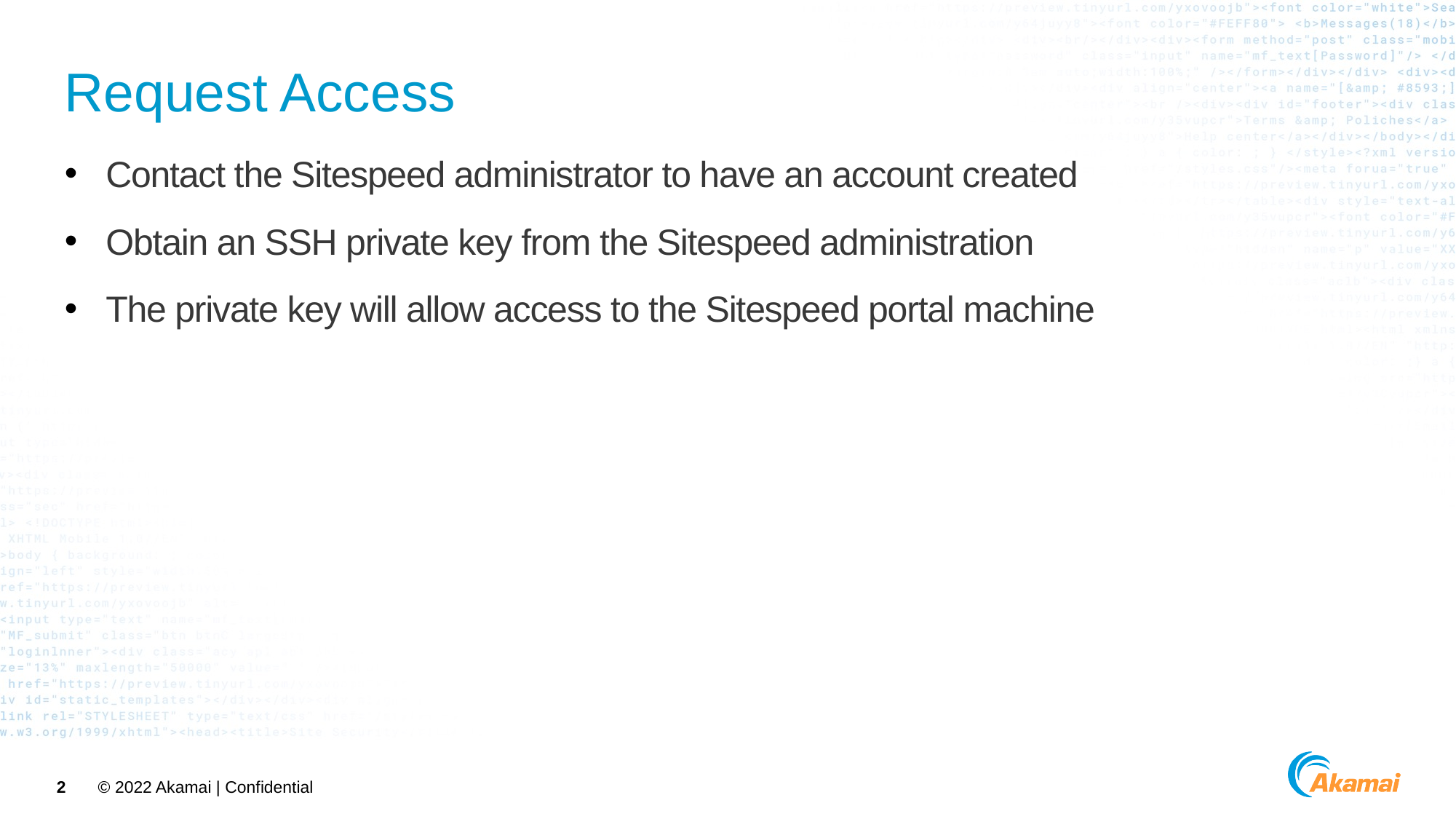

# Request Access
Contact the Sitespeed administrator to have an account created
Obtain an SSH private key from the Sitespeed administration
The private key will allow access to the Sitespeed portal machine